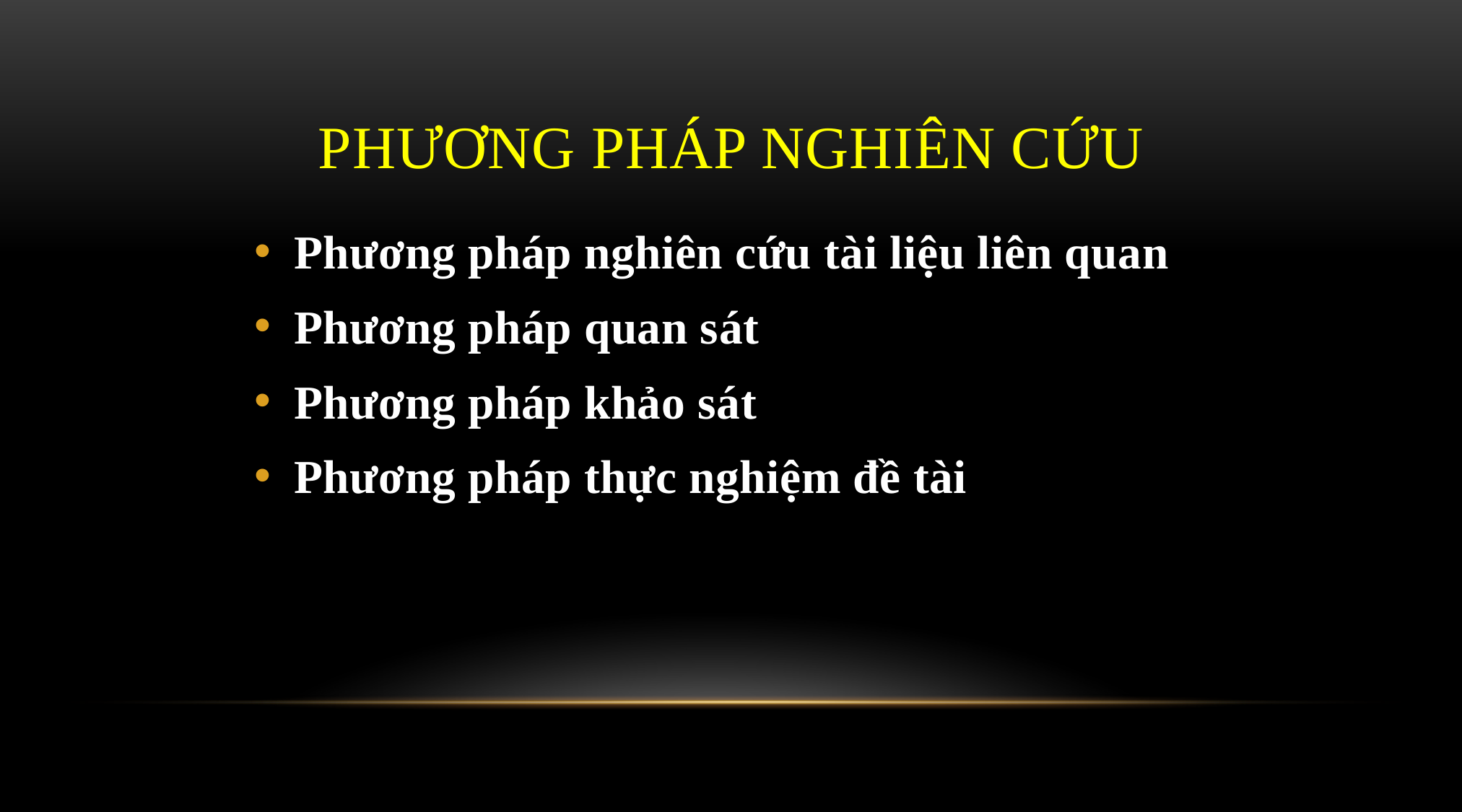

# Phương pháp nghiên cứu
Phương pháp nghiên cứu tài liệu liên quan
Phương pháp quan sát
Phương pháp khảo sát
Phương pháp thực nghiệm đề tài